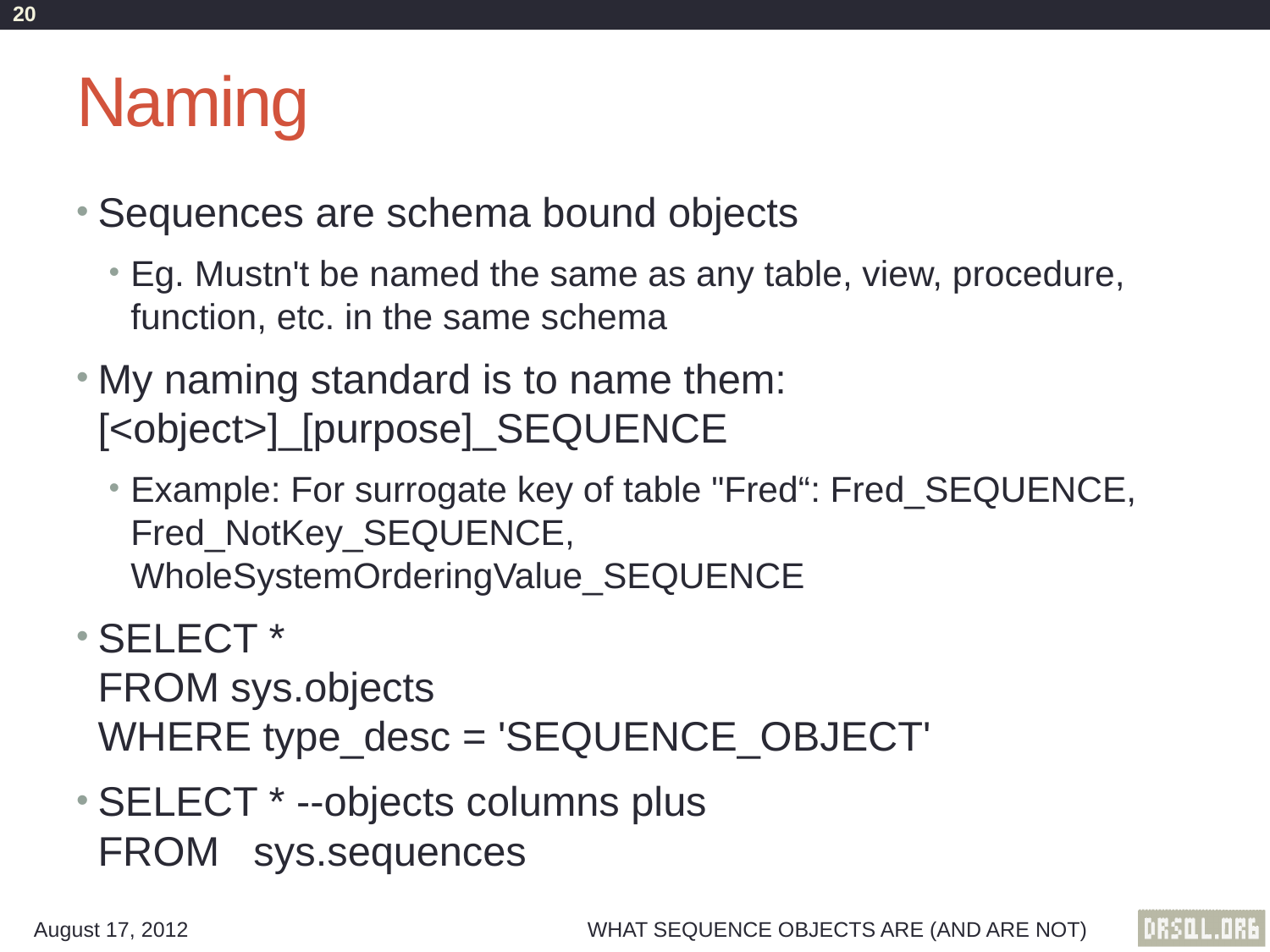

20
# Naming
Sequences are schema bound objects
Eg. Mustn't be named the same as any table, view, procedure, function, etc. in the same schema
My naming standard is to name them:
[<object>]_[purpose]_SEQUENCE
Example: For surrogate key of table "Fred“: Fred_SEQUENCE, Fred_NotKey_SEQUENCE, WholeSystemOrderingValue_SEQUENCE
SELECT *
FROM sys.objects
WHERE type_desc = 'SEQUENCE_OBJECT'
SELECT * --objects columns plus
FROM   sys.sequences

What Sequence Objects Are (And Are Not)
August 17, 2012